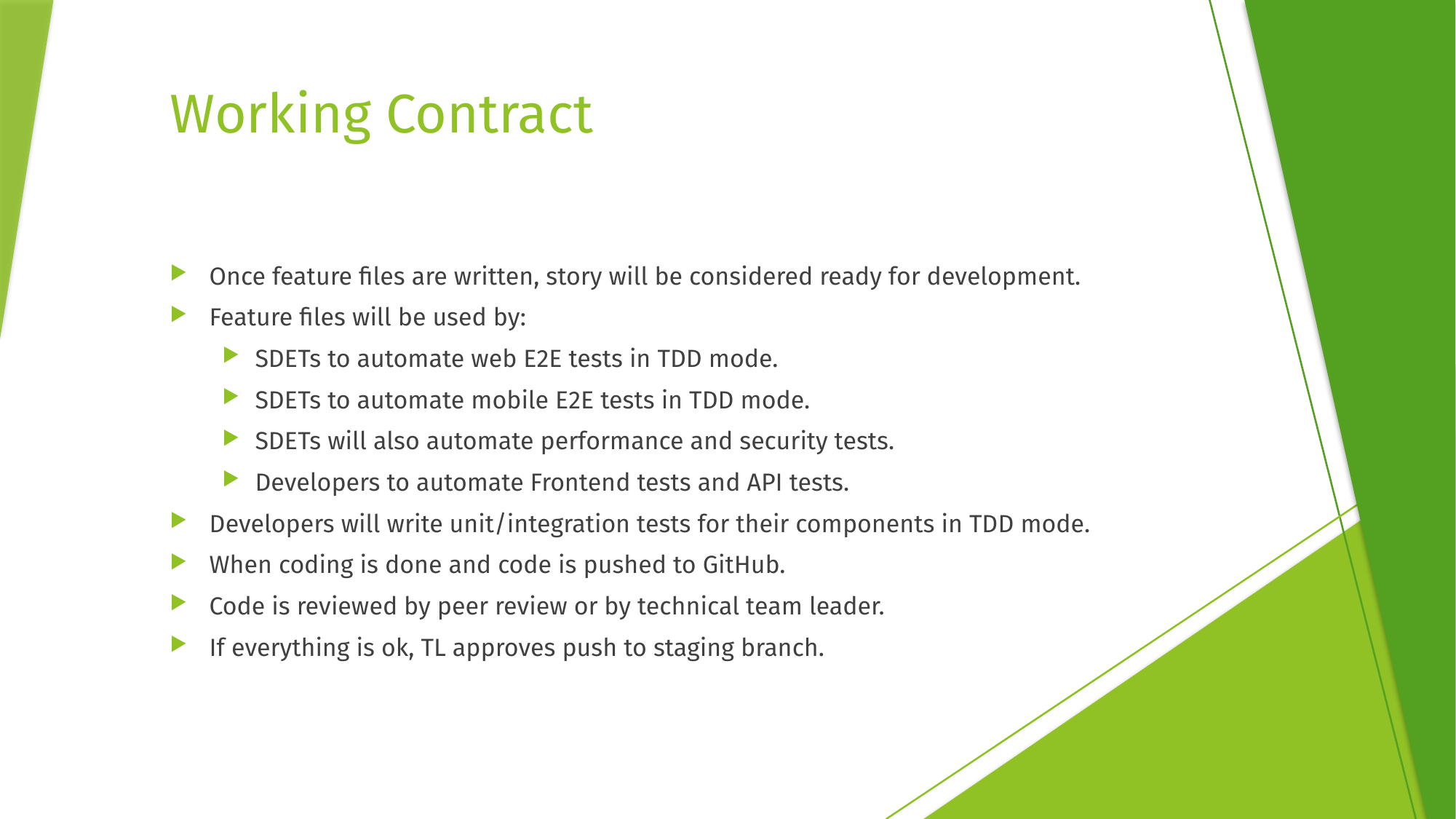

# Working Contract
Once feature files are written, story will be considered ready for development.
Feature files will be used by:
SDETs to automate web E2E tests in TDD mode.
SDETs to automate mobile E2E tests in TDD mode.
SDETs will also automate performance and security tests.
Developers to automate Frontend tests and API tests.
Developers will write unit/integration tests for their components in TDD mode.
When coding is done and code is pushed to GitHub.
Code is reviewed by peer review or by technical team leader.
If everything is ok, TL approves push to staging branch.